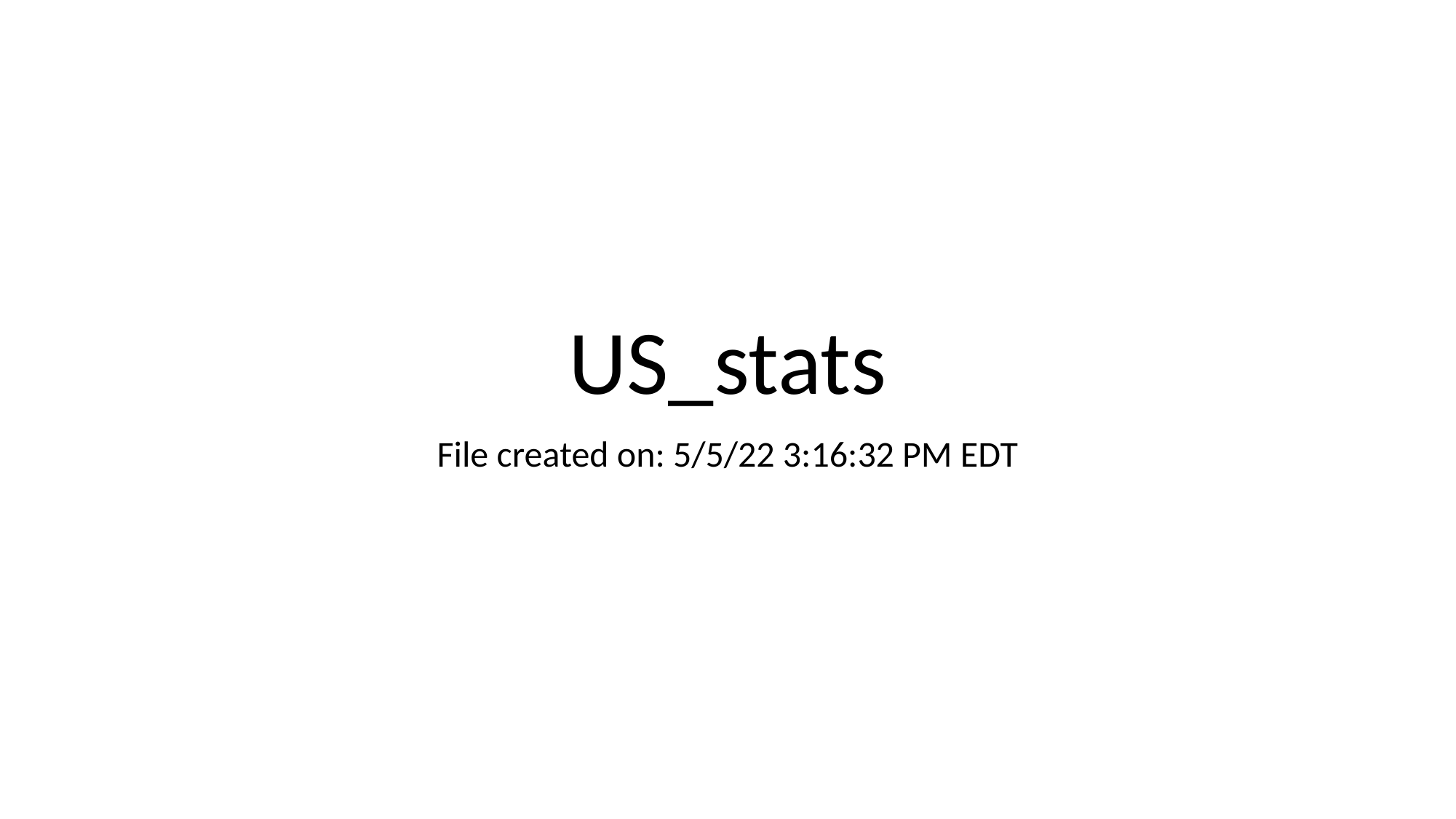

# US_stats
File created on: 5/5/22 3:16:32 PM EDT